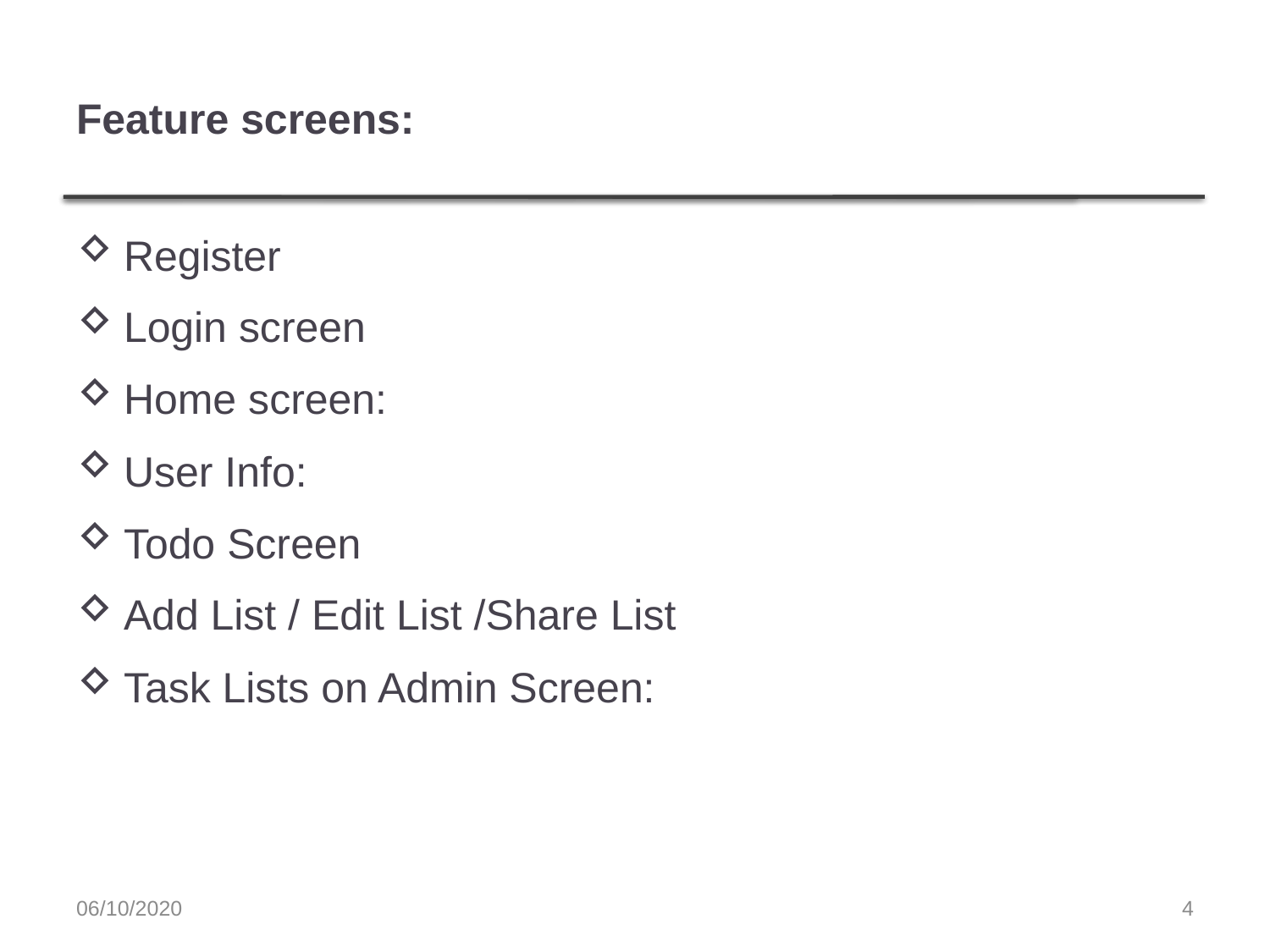

# Feature screens:
Register
Login screen
Home screen:
User Info:
Todo Screen
Add List / Edit List /Share List
Task Lists on Admin Screen:

06/10/2020
4